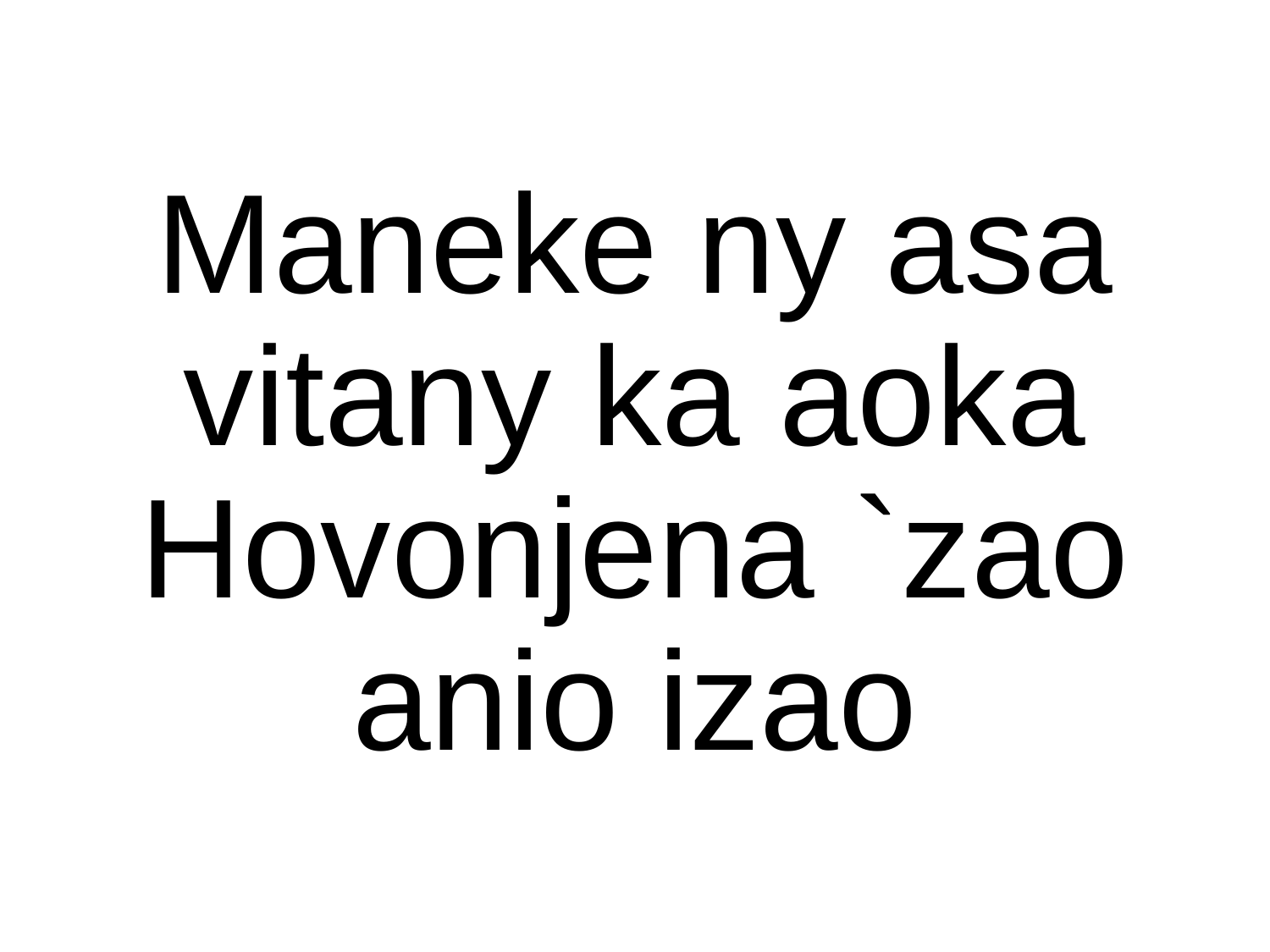

# Maneke ny asa vitany ka aoka Hovonjena `zao anio izao